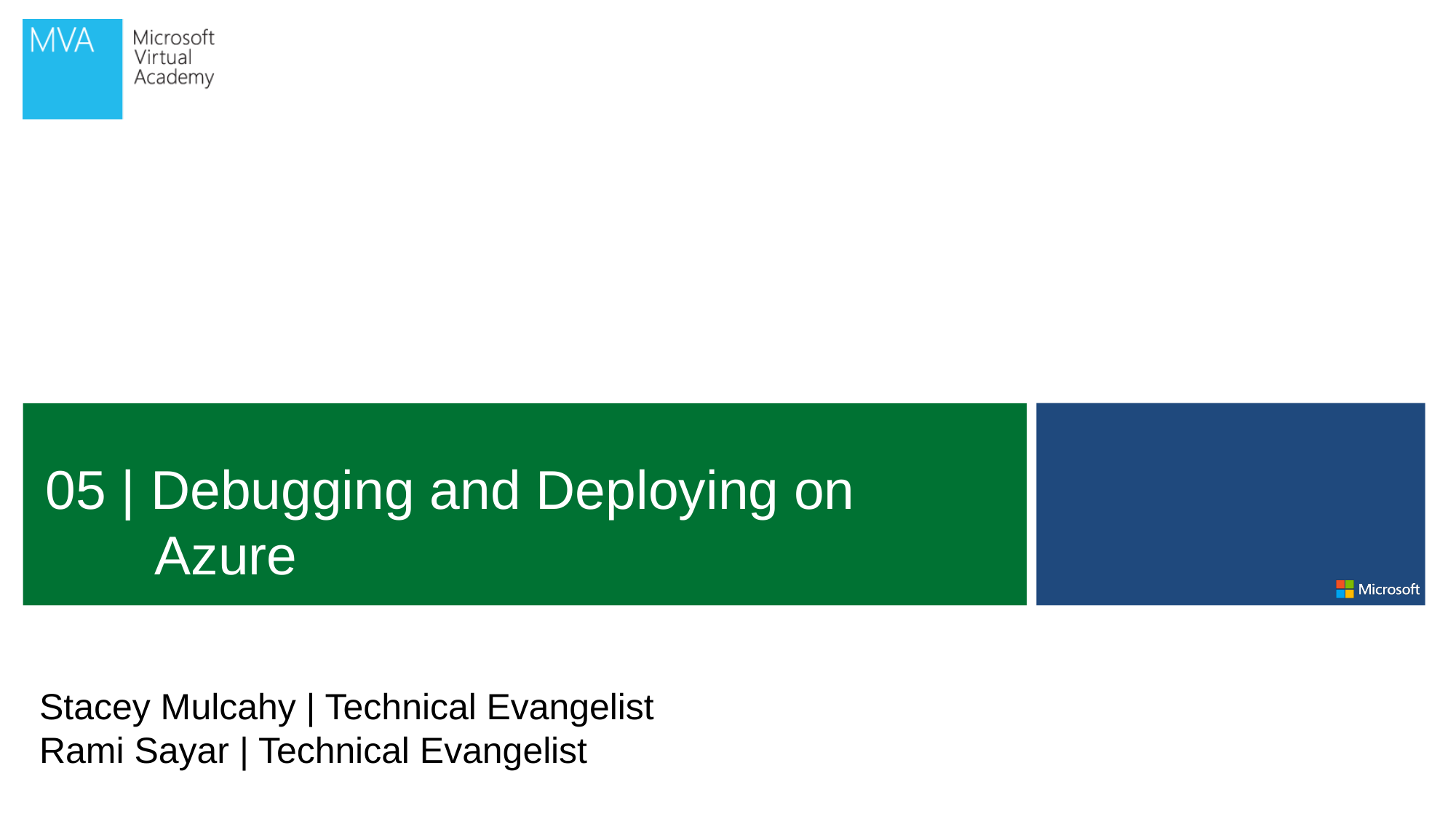

05 | Debugging and Deploying on Azure
Stacey Mulcahy | Technical Evangelist
Rami Sayar | Technical Evangelist